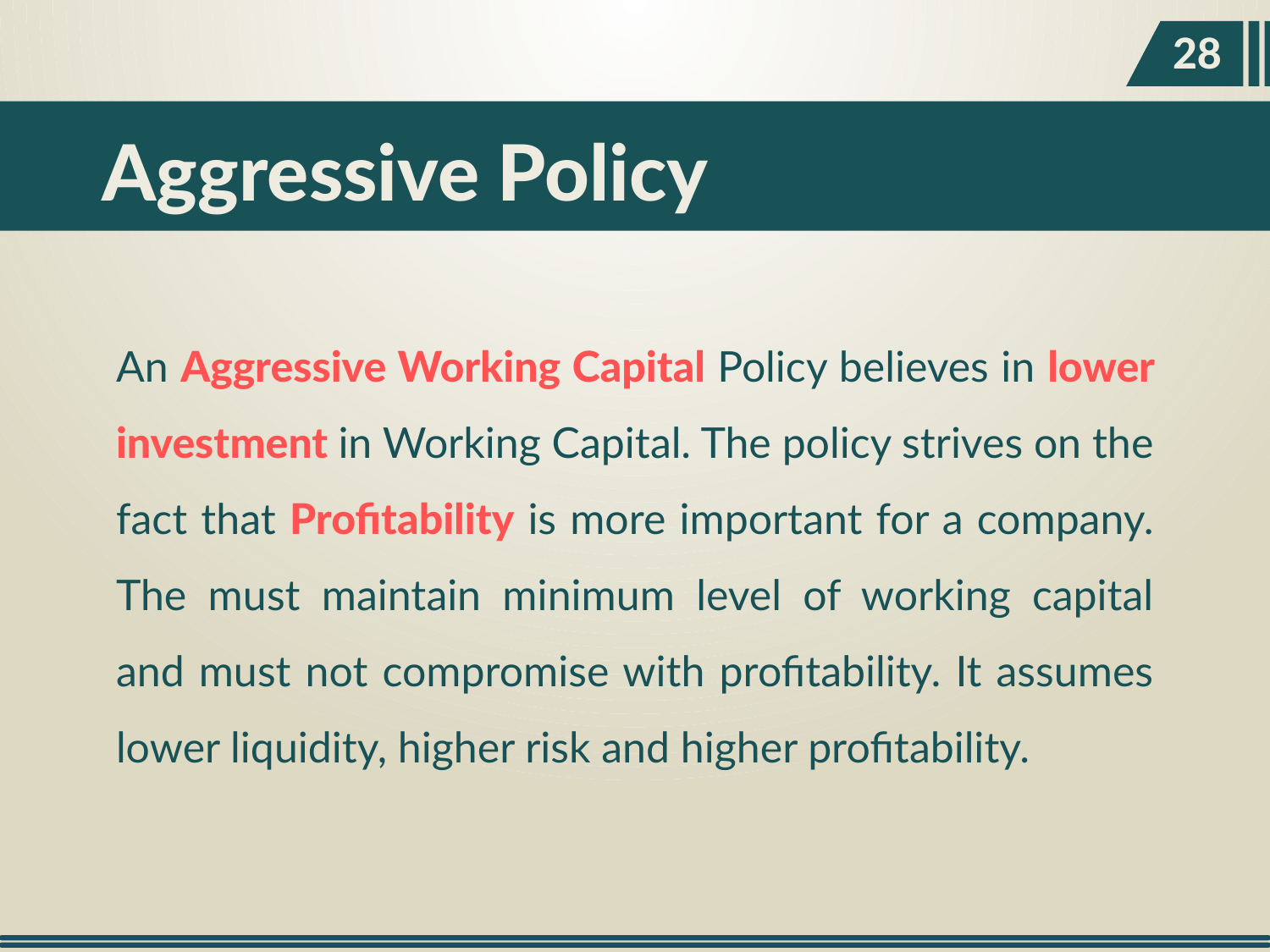

28
Aggressive Policy
An Aggressive Working Capital Policy believes in lower investment in Working Capital. The policy strives on the fact that Profitability is more important for a company. The must maintain minimum level of working capital and must not compromise with profitability. It assumes lower liquidity, higher risk and higher profitability.